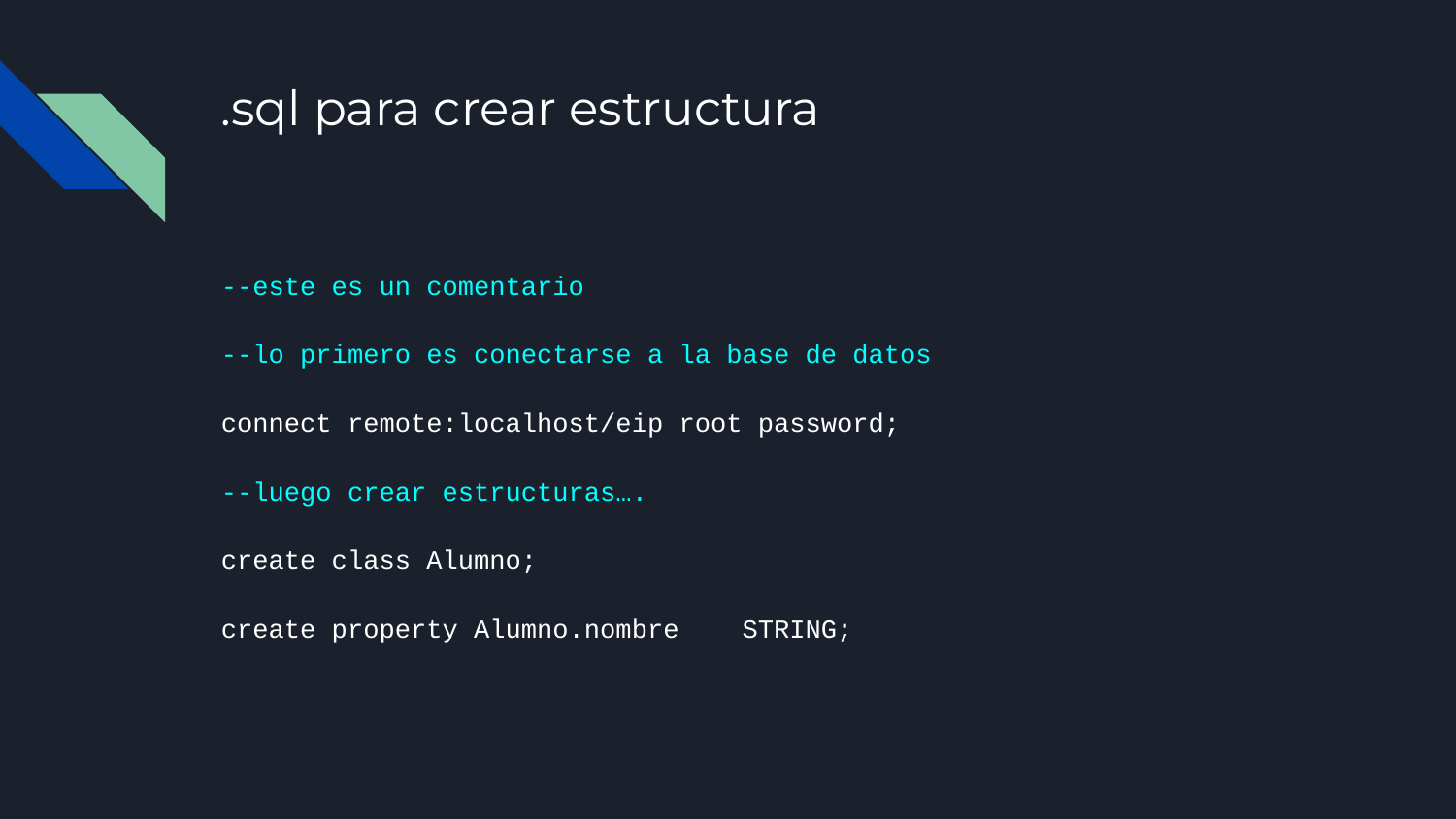

# .sql para crear estructura
--este es un comentario
--lo primero es conectarse a la base de datos
connect remote:localhost/eip root password;
--luego crear estructuras….
create class Alumno;
create property Alumno.nombre    STRING;